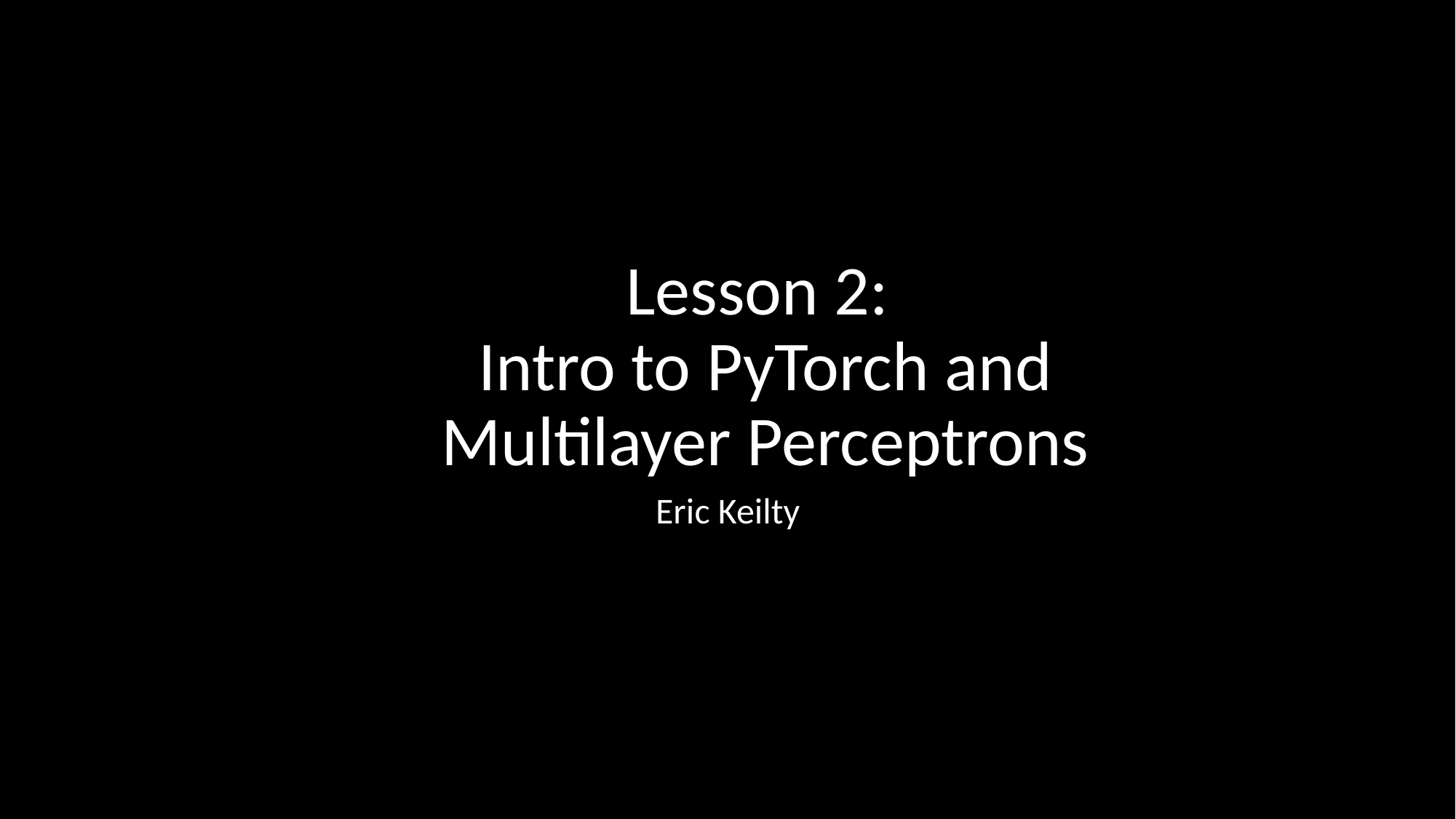

# Lesson 2: Intro to PyTorch and Multilayer Perceptrons
Eric Keilty